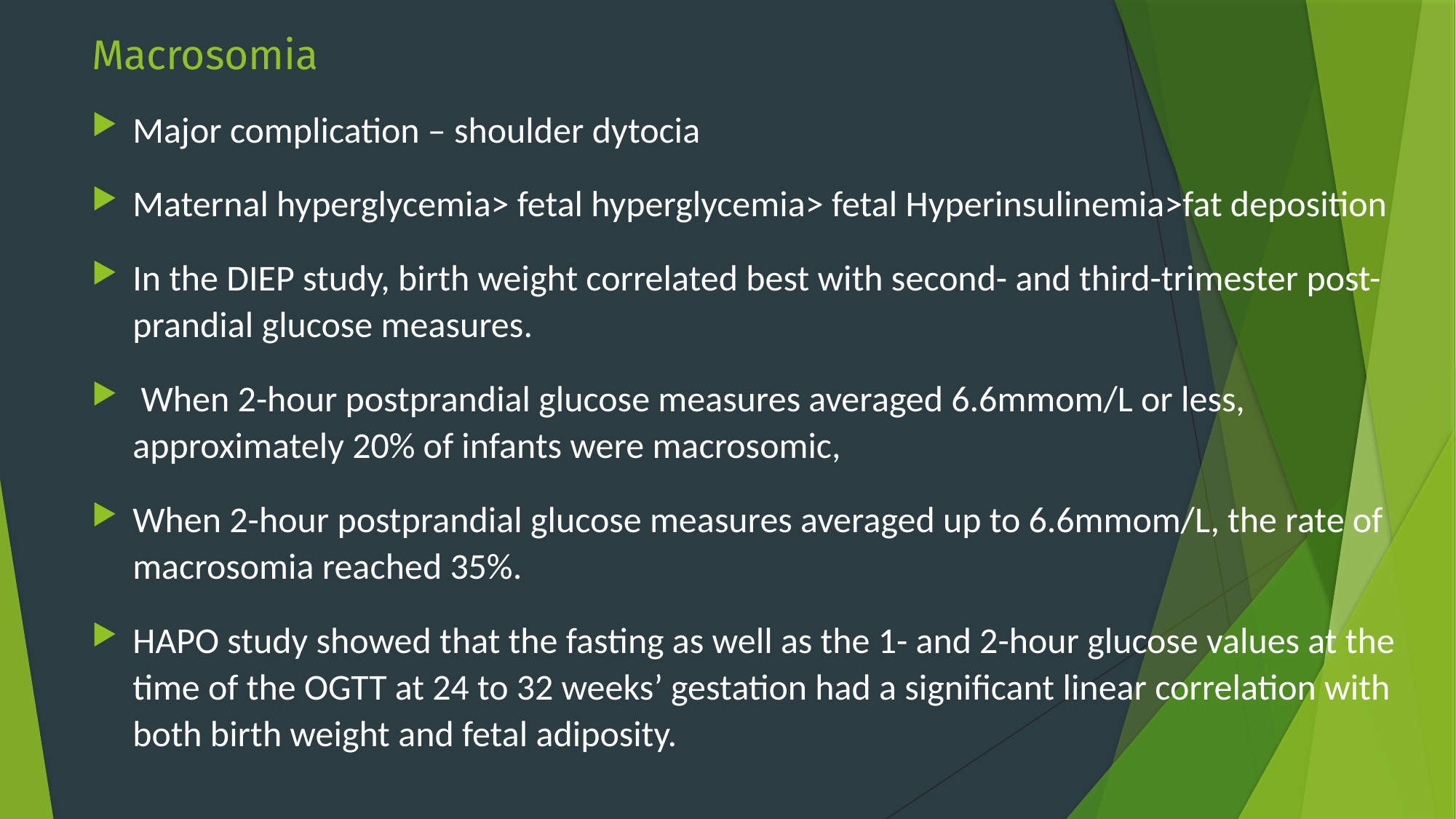

# Macrosomia
Major complication – shoulder dytocia
Maternal hyperglycemia> fetal hyperglycemia> fetal Hyperinsulinemia>fat deposition
In the DIEP study, birth weight correlated best with second- and third-trimester post-prandial glucose measures.
 When 2-hour postprandial glucose measures averaged 6.6mmom/L or less, approximately 20% of infants were macrosomic,
When 2-hour postprandial glucose measures averaged up to 6.6mmom/L, the rate of macrosomia reached 35%.
HAPO study showed that the fasting as well as the 1- and 2-hour glucose values at the time of the OGTT at 24 to 32 weeks’ gestation had a significant linear correlation with both birth weight and fetal adiposity.